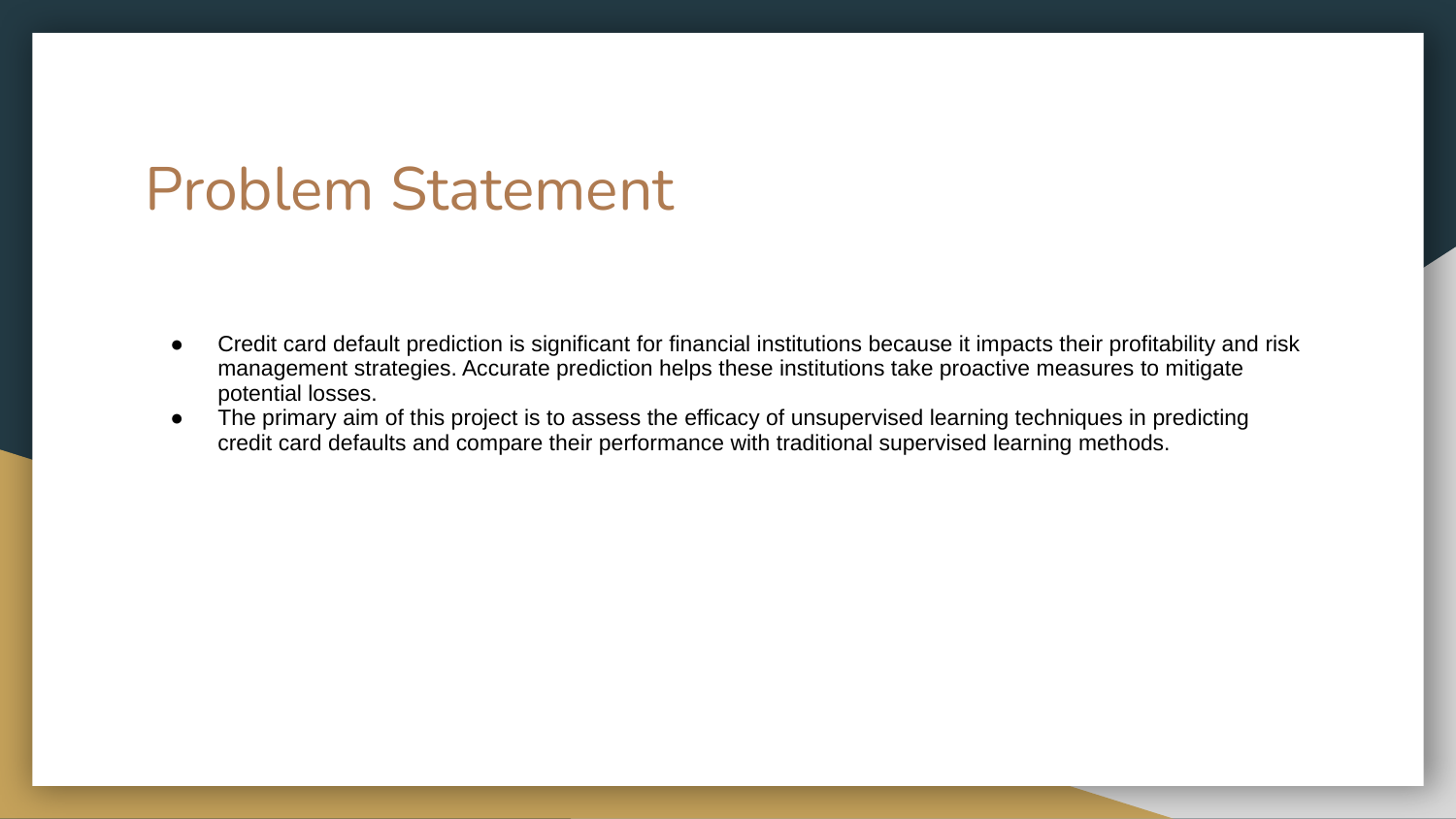

# Problem Statement
Credit card default prediction is significant for financial institutions because it impacts their profitability and risk management strategies. Accurate prediction helps these institutions take proactive measures to mitigate potential losses.
The primary aim of this project is to assess the efficacy of unsupervised learning techniques in predicting credit card defaults and compare their performance with traditional supervised learning methods.